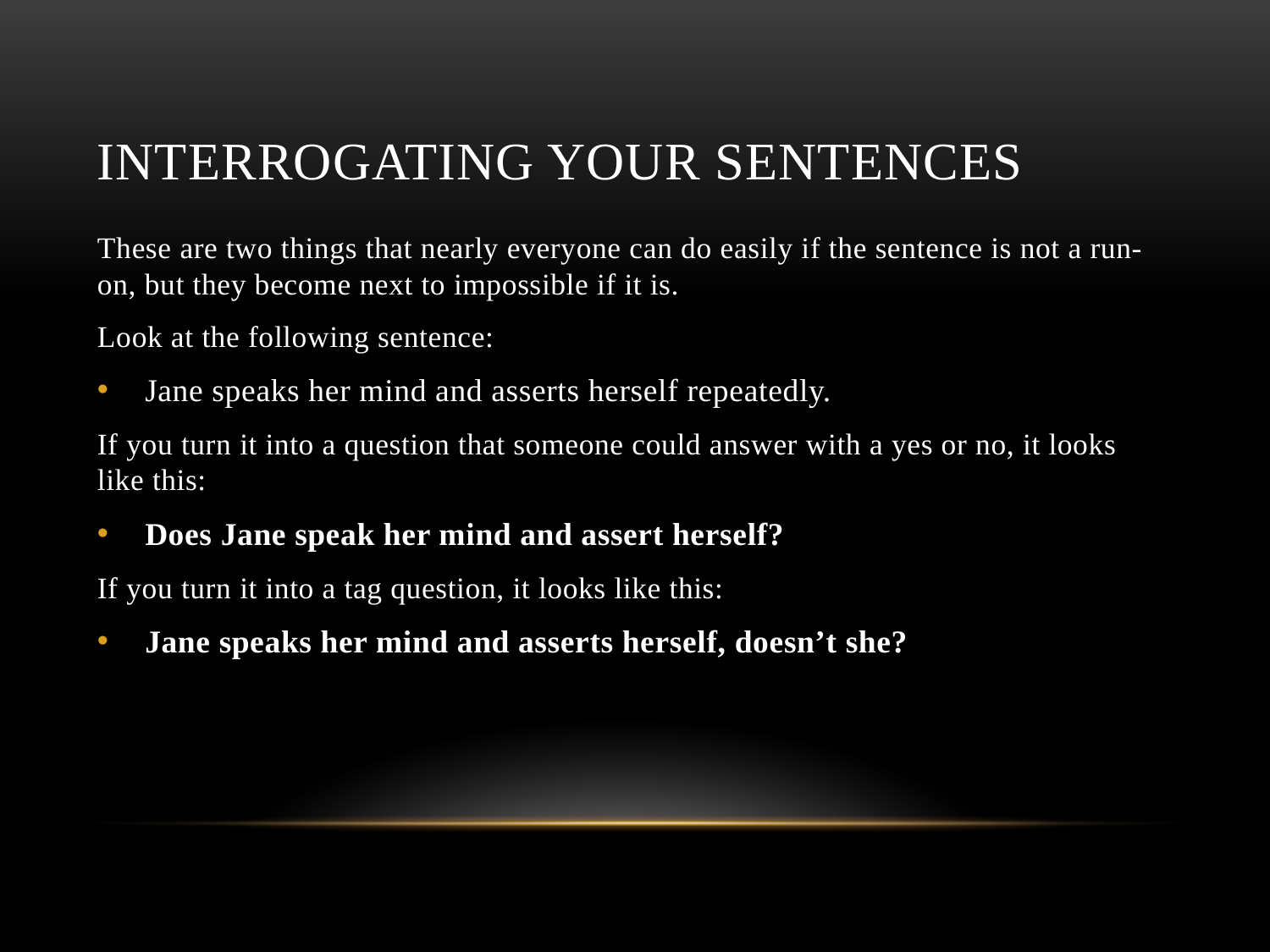

# Interrogating your sentences
These are two things that nearly everyone can do easily if the sentence is not a run-on, but they become next to impossible if it is.
Look at the following sentence:
Jane speaks her mind and asserts herself repeatedly.
If you turn it into a question that someone could answer with a yes or no, it looks like this:
Does Jane speak her mind and assert herself?
If you turn it into a tag question, it looks like this:
Jane speaks her mind and asserts herself, doesn’t she?